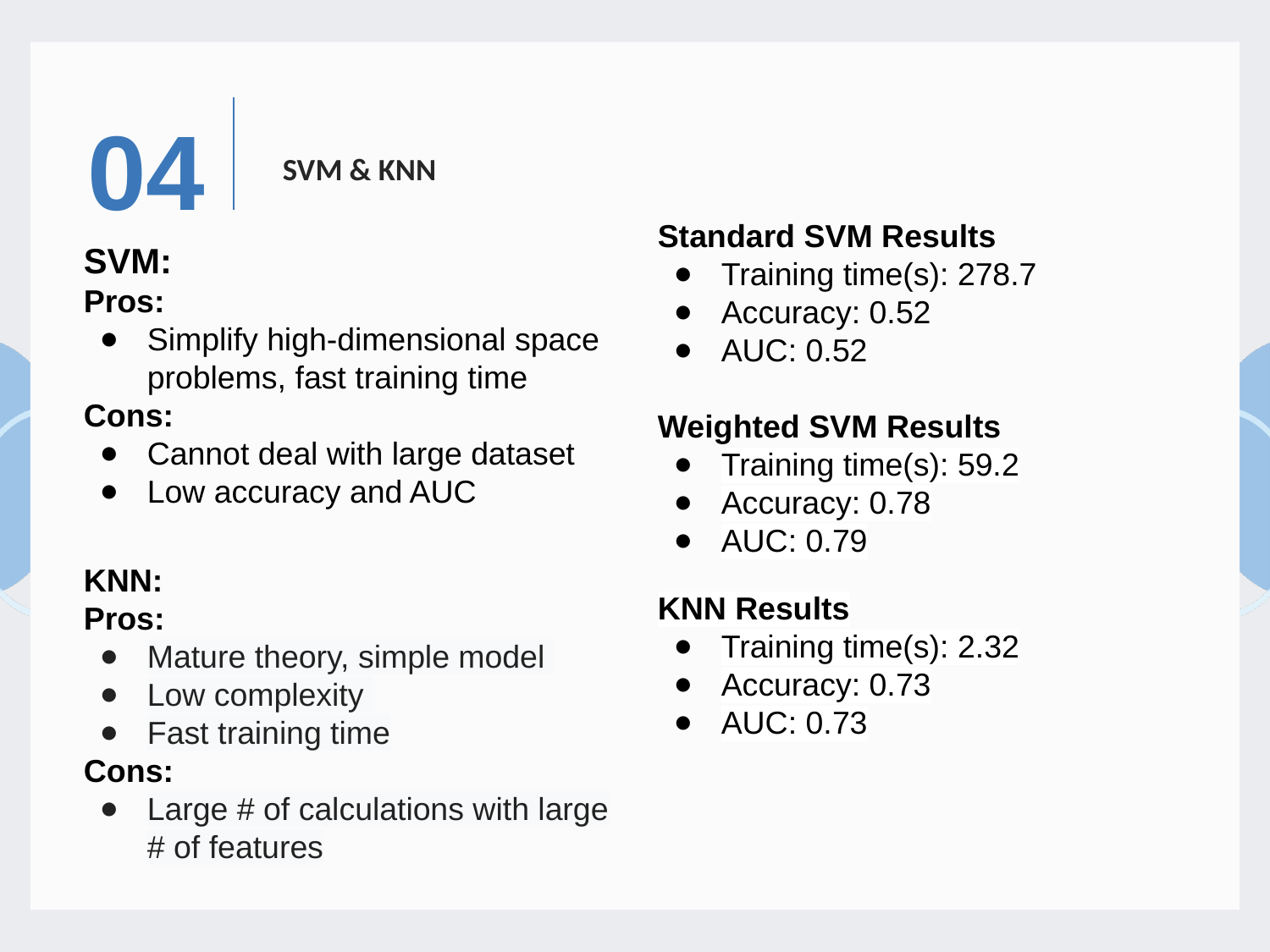

04
# SVM & KNN
Standard SVM Results
Training time(s): 278.7
Accuracy: 0.52
AUC: 0.52

Weighted SVM Results
Training time(s): 59.2
Accuracy: 0.78
AUC: 0.79

KNN Results
Training time(s): 2.32
Accuracy: 0.73
AUC: 0.73

SVM:
Pros:
Simplify high-dimensional space problems, fast training time
Cons:
Cannot deal with large dataset
Low accuracy and AUC
KNN:
Pros:
Mature theory, simple model
Low complexity
Fast training time
Cons:
Large # of calculations with large # of features